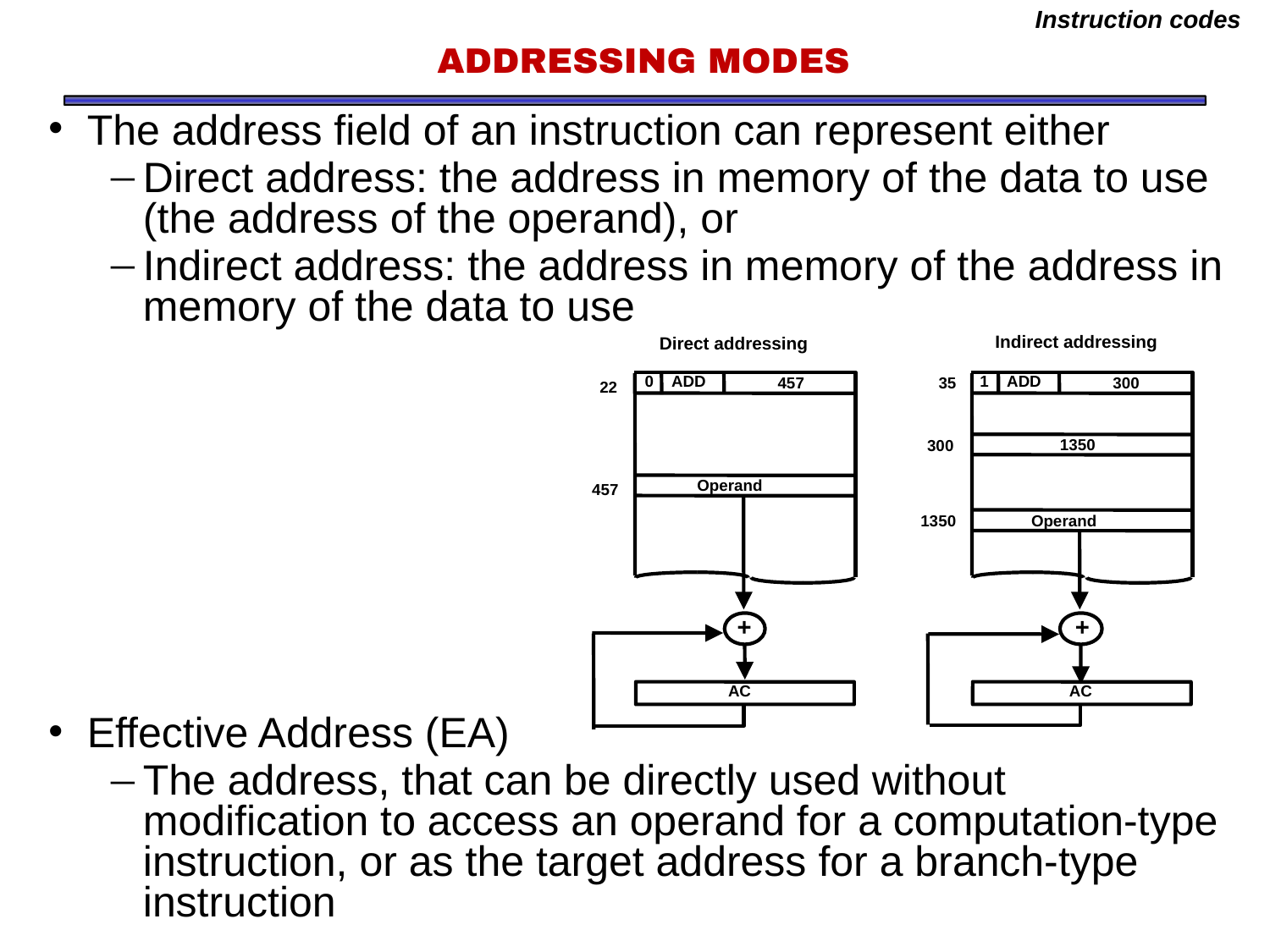

Instruction codes
# ADDRESSING MODES
The address field of an instruction can represent either
Direct address: the address in memory of the data to use (the address of the operand), or
Indirect address: the address in memory of the address in memory of the data to use

Effective Address (EA)
The address, that can be directly used without modification to access an operand for a computation-type instruction, or as the target address for a branch-type instruction
Indirect addressing
Direct addressing
0
ADD
1
ADD
457
35
300

22

1350
300

Operand

457

1350
Operand

+
+

AC
AC